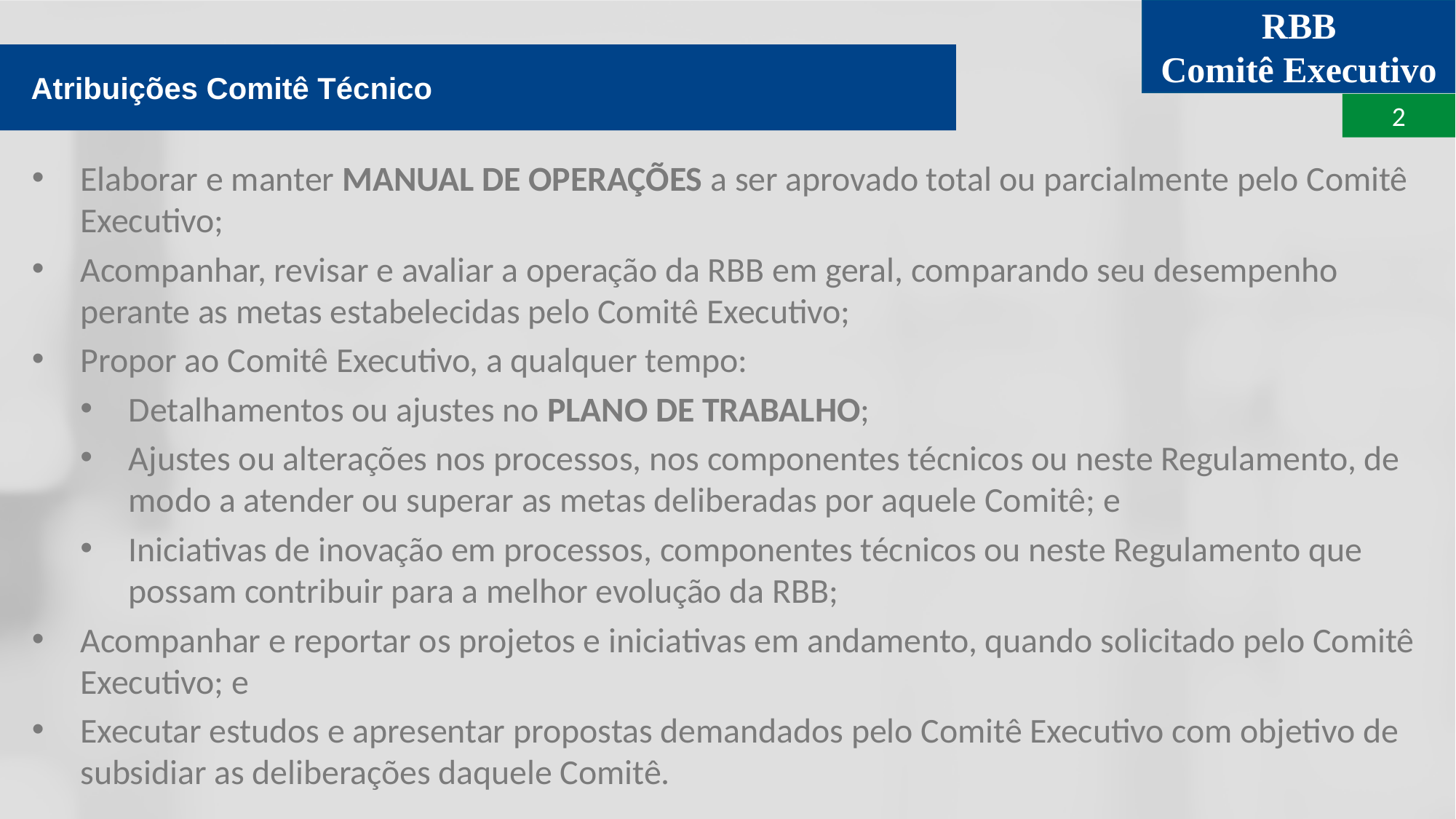

Atribuições Comitê Técnico
Elaborar e manter MANUAL DE OPERAÇÕES a ser aprovado total ou parcialmente pelo Comitê Executivo;
Acompanhar, revisar e avaliar a operação da RBB em geral, comparando seu desempenho perante as metas estabelecidas pelo Comitê Executivo;
Propor ao Comitê Executivo, a qualquer tempo:
Detalhamentos ou ajustes no PLANO DE TRABALHO;
Ajustes ou alterações nos processos, nos componentes técnicos ou neste Regulamento, de modo a atender ou superar as metas deliberadas por aquele Comitê; e
Iniciativas de inovação em processos, componentes técnicos ou neste Regulamento que possam contribuir para a melhor evolução da RBB;
Acompanhar e reportar os projetos e iniciativas em andamento, quando solicitado pelo Comitê Executivo; e
Executar estudos e apresentar propostas demandados pelo Comitê Executivo com objetivo de subsidiar as deliberações daquele Comitê.